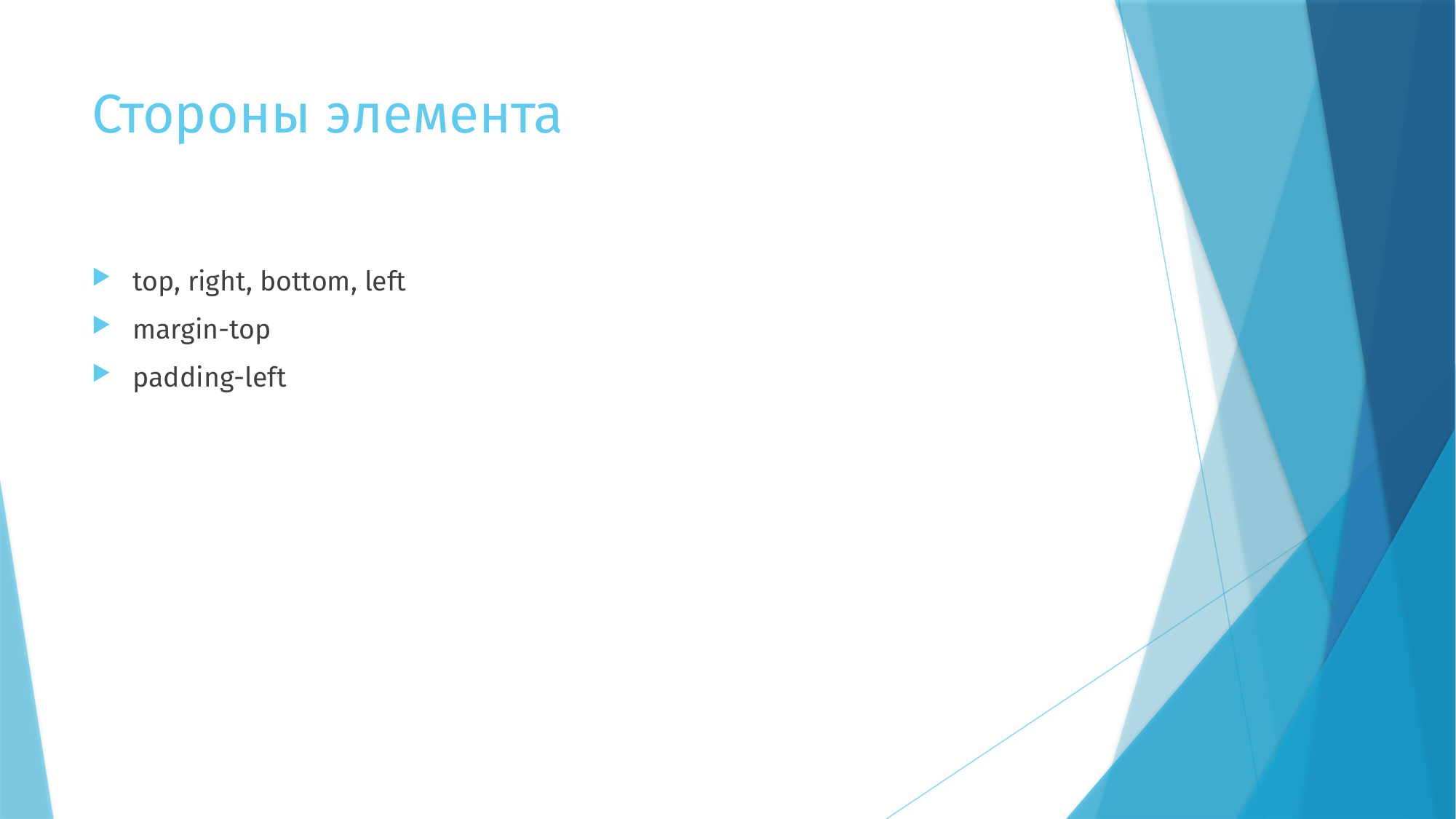

# Стороны элемента
top, right, bottom, left
margin-top
padding-left